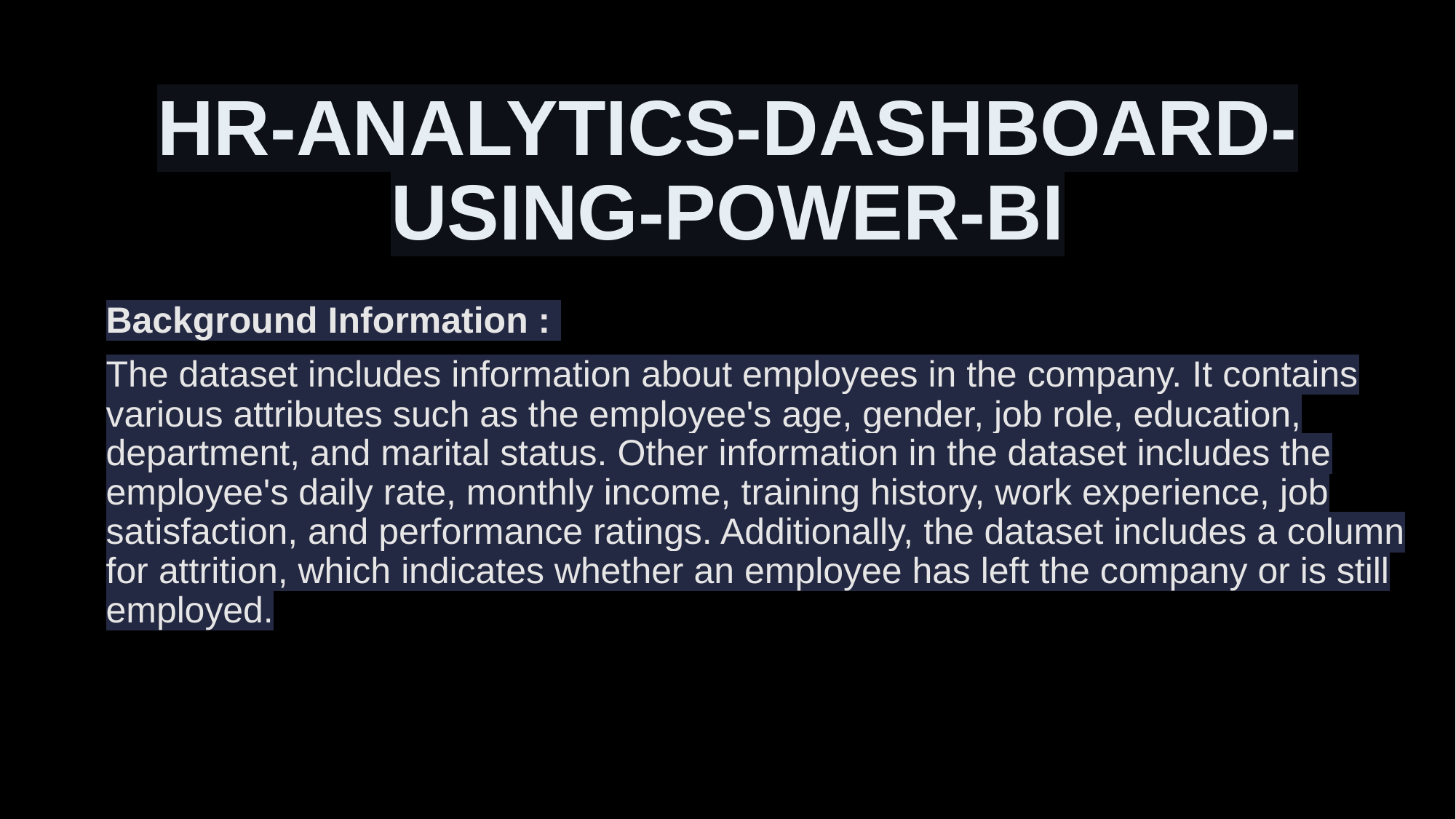

# HR-ANALYTICS-DASHBOARD-USING-POWER-BI
Background Information :
The dataset includes information about employees in the company. It contains various attributes such as the employee's age, gender, job role, education, department, and marital status. Other information in the dataset includes the employee's daily rate, monthly income, training history, work experience, job satisfaction, and performance ratings. Additionally, the dataset includes a column for attrition, which indicates whether an employee has left the company or is still employed.